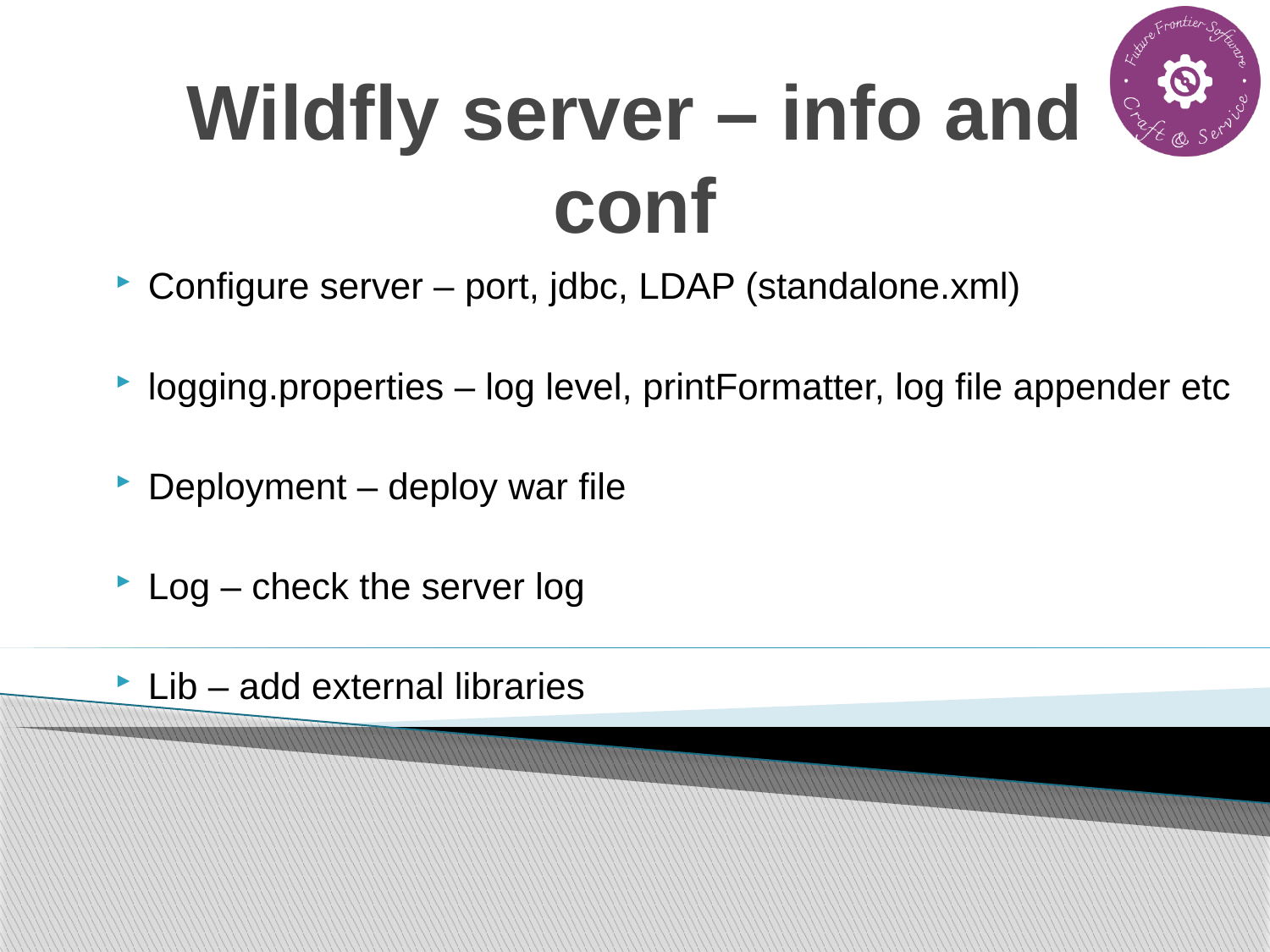

# Wildfly server – info and conf
Configure server – port, jdbc, LDAP (standalone.xml)

logging.properties – log level, printFormatter, log file appender etc

Deployment – deploy war file

Log – check the server log

Lib – add external libraries